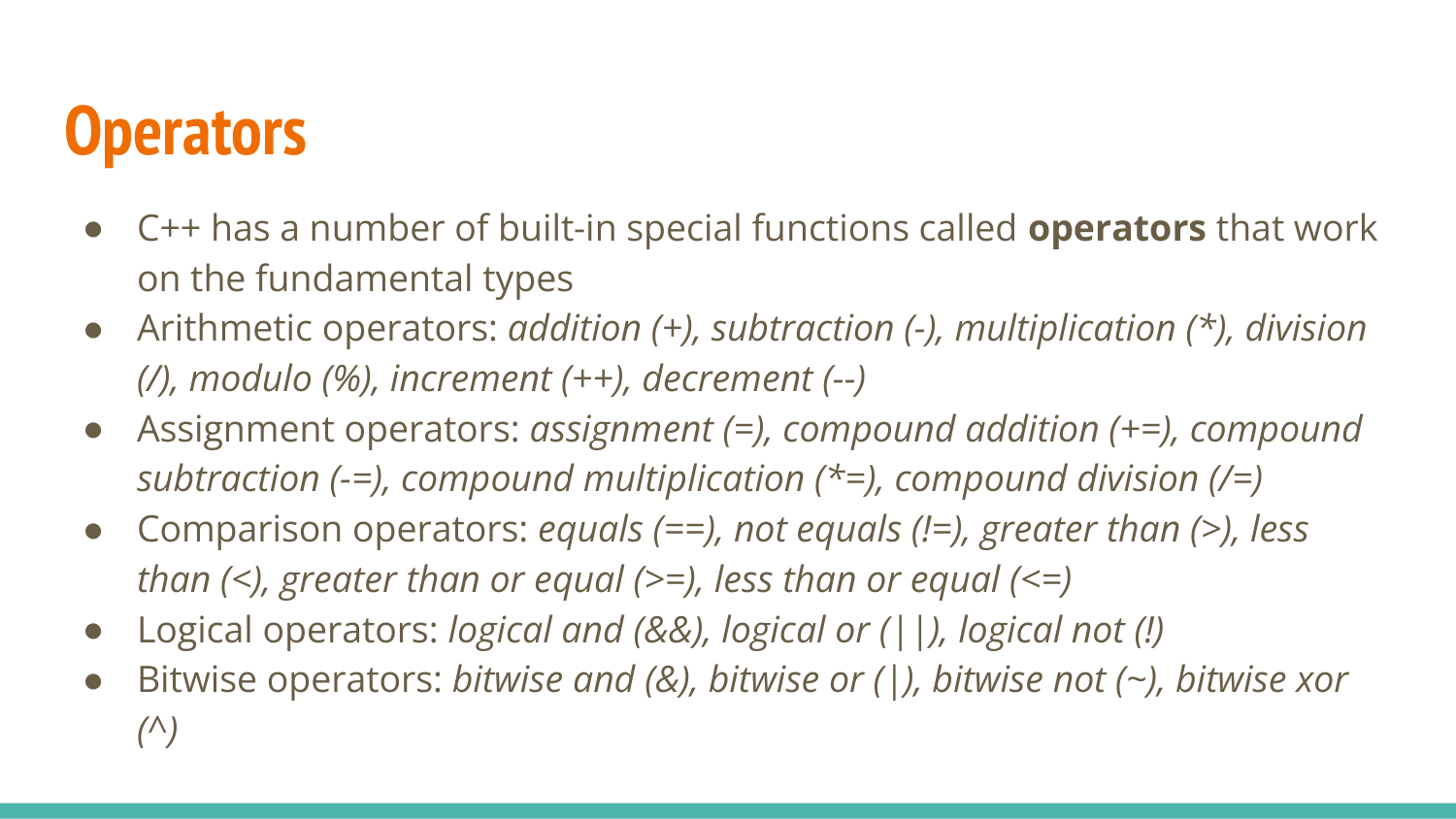

# Operators
C++ has a number of built-in special functions called operators that work on the fundamental types
Arithmetic operators: addition (+), subtraction (-), multiplication (*), division (/), modulo (%), increment (++), decrement (--)
Assignment operators: assignment (=), compound addition (+=), compound subtraction (-=), compound multiplication (*=), compound division (/=)
Comparison operators: equals (==), not equals (!=), greater than (>), less than (<), greater than or equal (>=), less than or equal (<=)
Logical operators: logical and (&&), logical or (||), logical not (!)
Bitwise operators: bitwise and (&), bitwise or (|), bitwise not (~), bitwise xor (^)